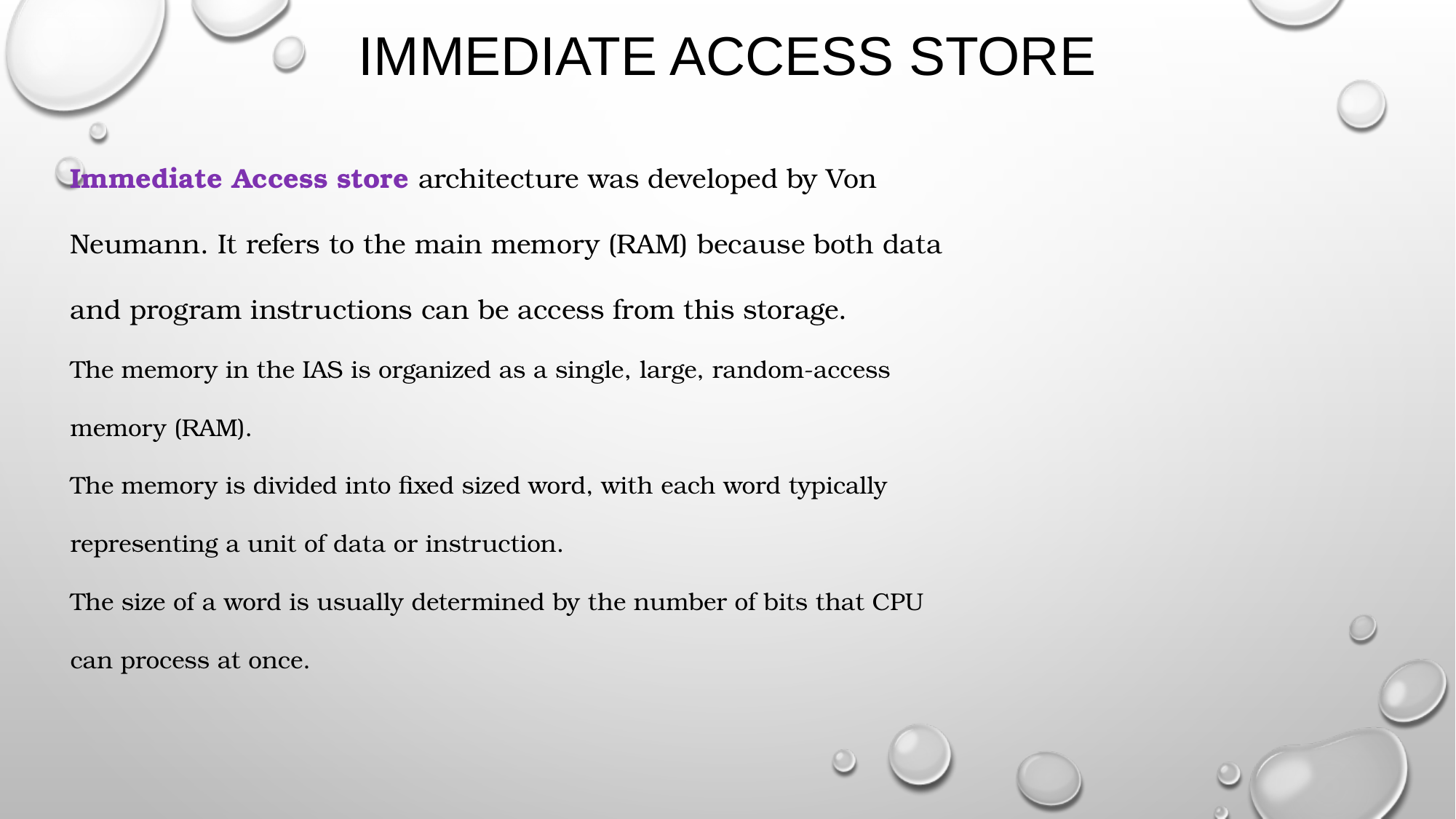

# Immediate access store
Immediate Access store architecture was developed by Von Neumann. It refers to the main memory (RAM) because both data and program instructions can be access from this storage.
The memory in the IAS is organized as a single, large, random-access memory (RAM).
The memory is divided into fixed sized word, with each word typically representing a unit of data or instruction.
The size of a word is usually determined by the number of bits that CPU can process at once.